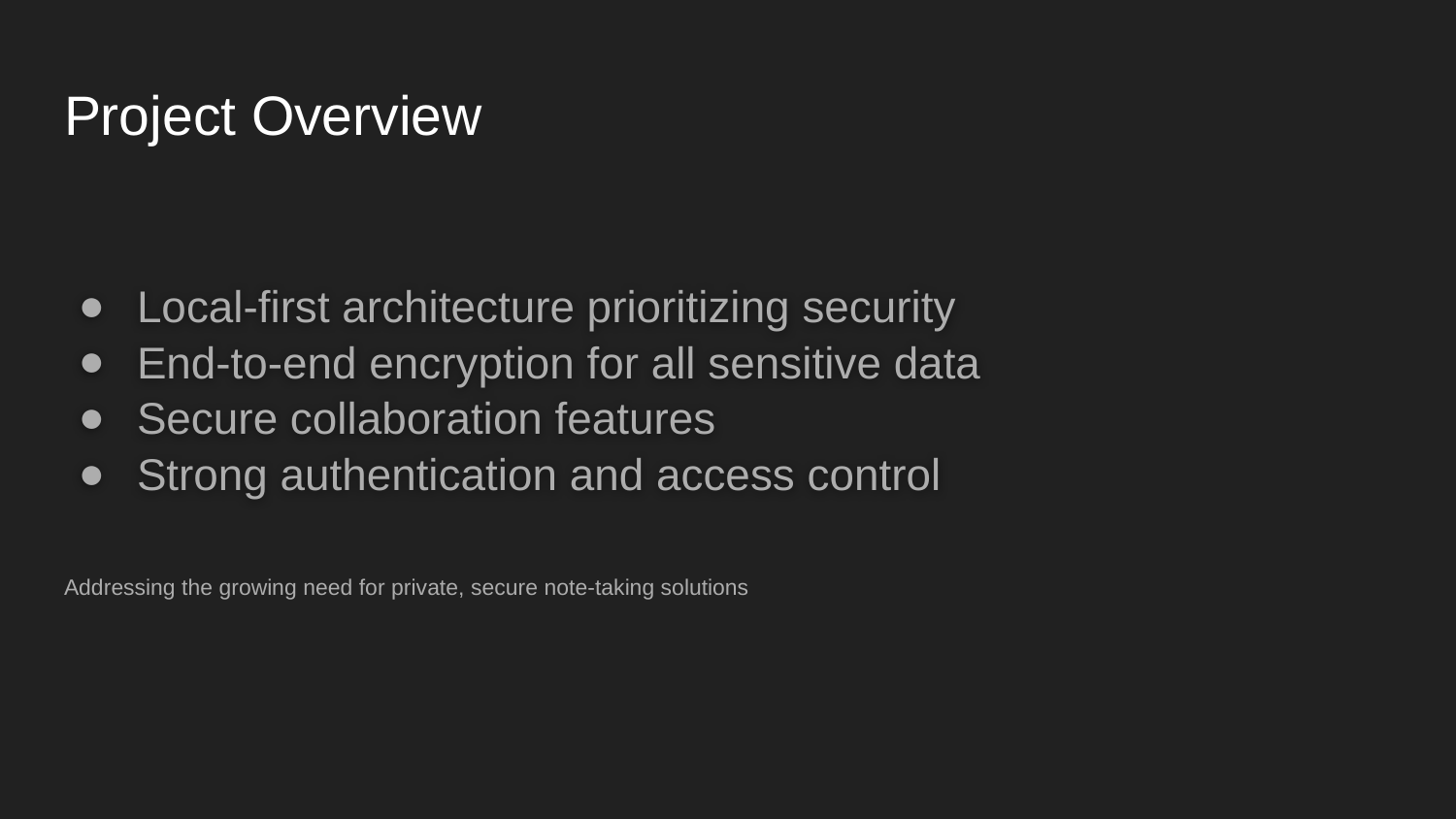

# Project Overview

Local-first architecture prioritizing security
End-to-end encryption for all sensitive data
Secure collaboration features
Strong authentication and access control

Addressing the growing need for private, secure note-taking solutions